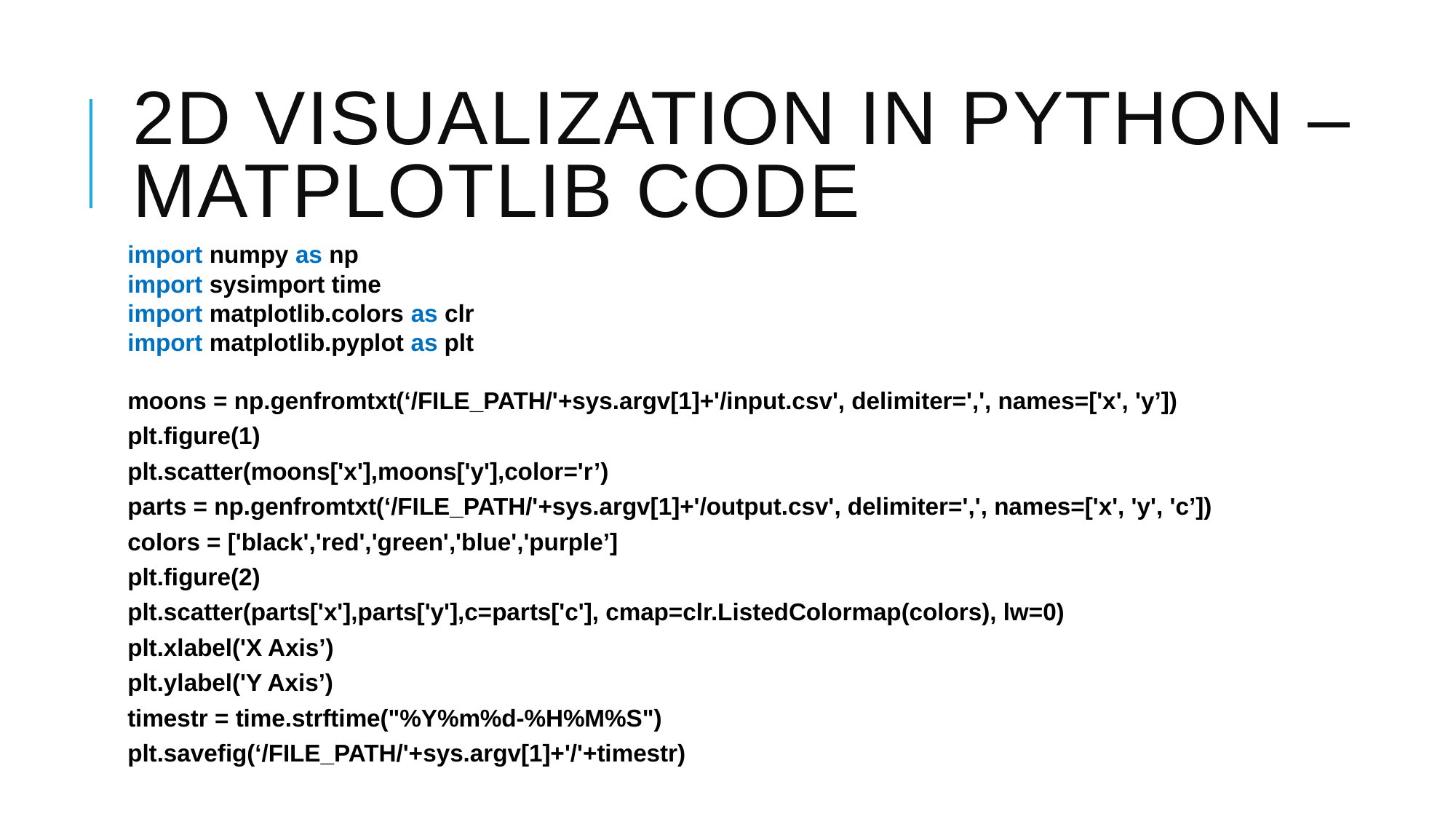

# 2D Visualization in Python – matPLOTLIB code
import numpy as np
import sysimport time
import matplotlib.colors as clr
import matplotlib.pyplot as plt

moons = np.genfromtxt(‘/FILE_PATH/'+sys.argv[1]+'/input.csv', delimiter=',', names=['x', 'y’])
plt.figure(1)
plt.scatter(moons['x'],moons['y'],color='r’)
parts = np.genfromtxt(‘/FILE_PATH/'+sys.argv[1]+'/output.csv', delimiter=',', names=['x', 'y', 'c’])
colors = ['black','red','green','blue','purple’]
plt.figure(2)
plt.scatter(parts['x'],parts['y'],c=parts['c'], cmap=clr.ListedColormap(colors), lw=0)
plt.xlabel('X Axis’)
plt.ylabel('Y Axis’)
timestr = time.strftime("%Y%m%d-%H%M%S")
plt.savefig(‘/FILE_PATH/'+sys.argv[1]+'/'+timestr)